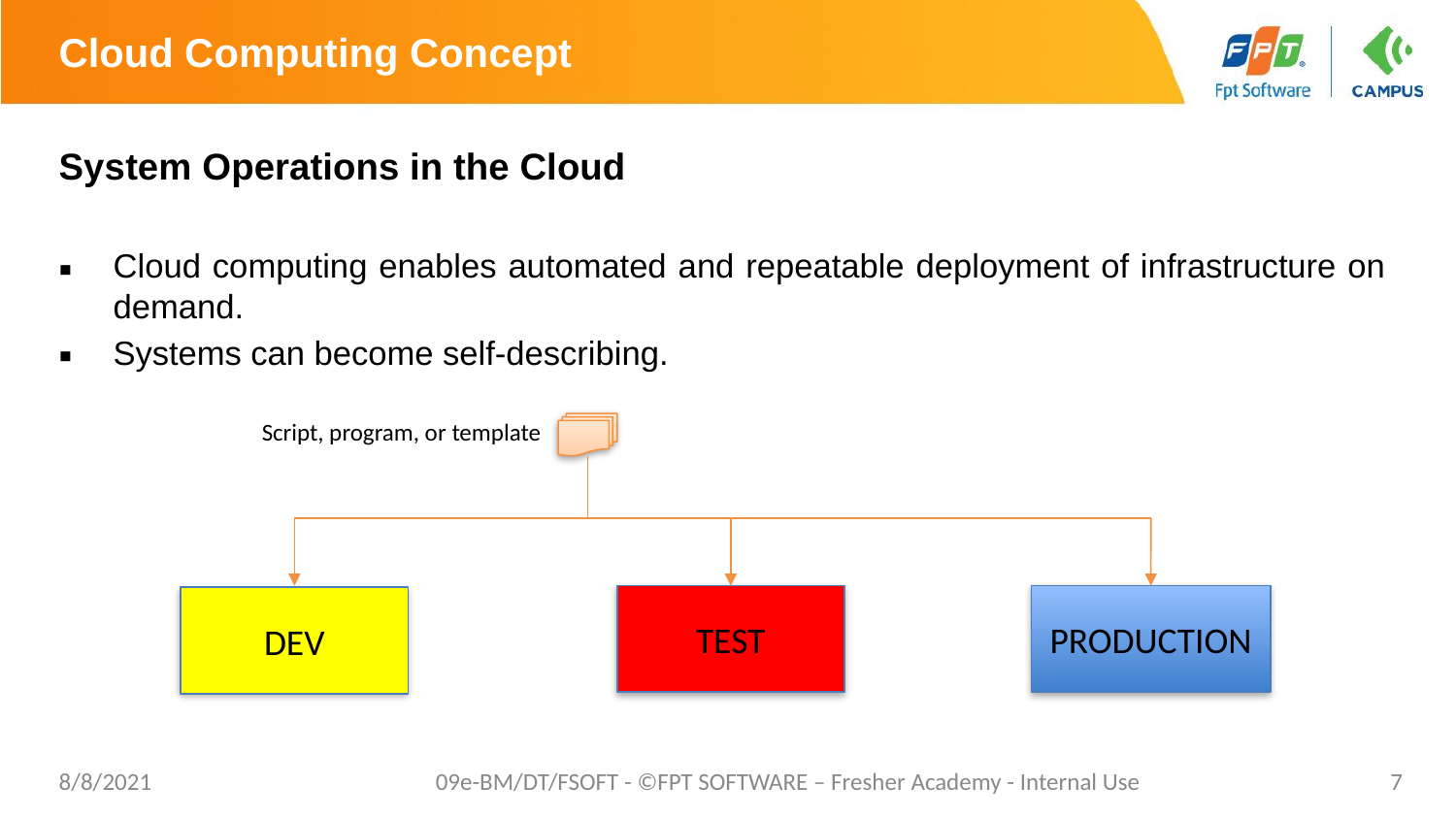

# Cloud Computing Concept
System Operations in the Cloud

Cloud computing enables automated and repeatable deployment of infrastructure on demand.
Systems can become self-describing.

Script, program, or template

TEST
PRODUCTION
DEV
8/8/2021
09e-BM/DT/FSOFT - ©FPT SOFTWARE – Fresher Academy - Internal Use
7